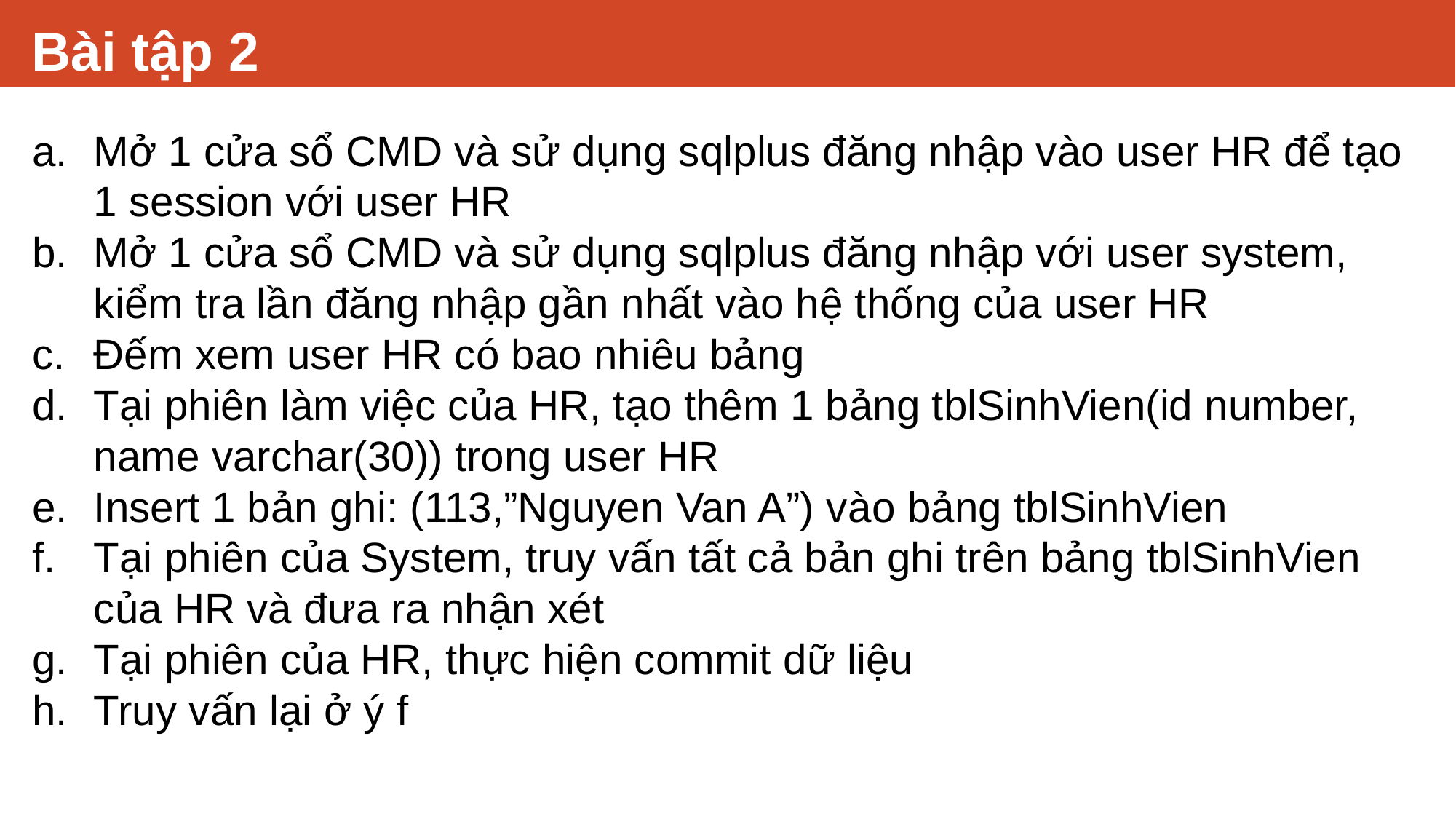

# Bài tập 2
Mở 1 cửa sổ CMD và sử dụng sqlplus đăng nhập vào user HR để tạo 1 session với user HR
Mở 1 cửa sổ CMD và sử dụng sqlplus đăng nhập với user system, kiểm tra lần đăng nhập gần nhất vào hệ thống của user HR
Đếm xem user HR có bao nhiêu bảng
Tại phiên làm việc của HR, tạo thêm 1 bảng tblSinhVien(id number, name varchar(30)) trong user HR
Insert 1 bản ghi: (113,”Nguyen Van A”) vào bảng tblSinhVien
Tại phiên của System, truy vấn tất cả bản ghi trên bảng tblSinhVien của HR và đưa ra nhận xét
Tại phiên của HR, thực hiện commit dữ liệu
Truy vấn lại ở ý f